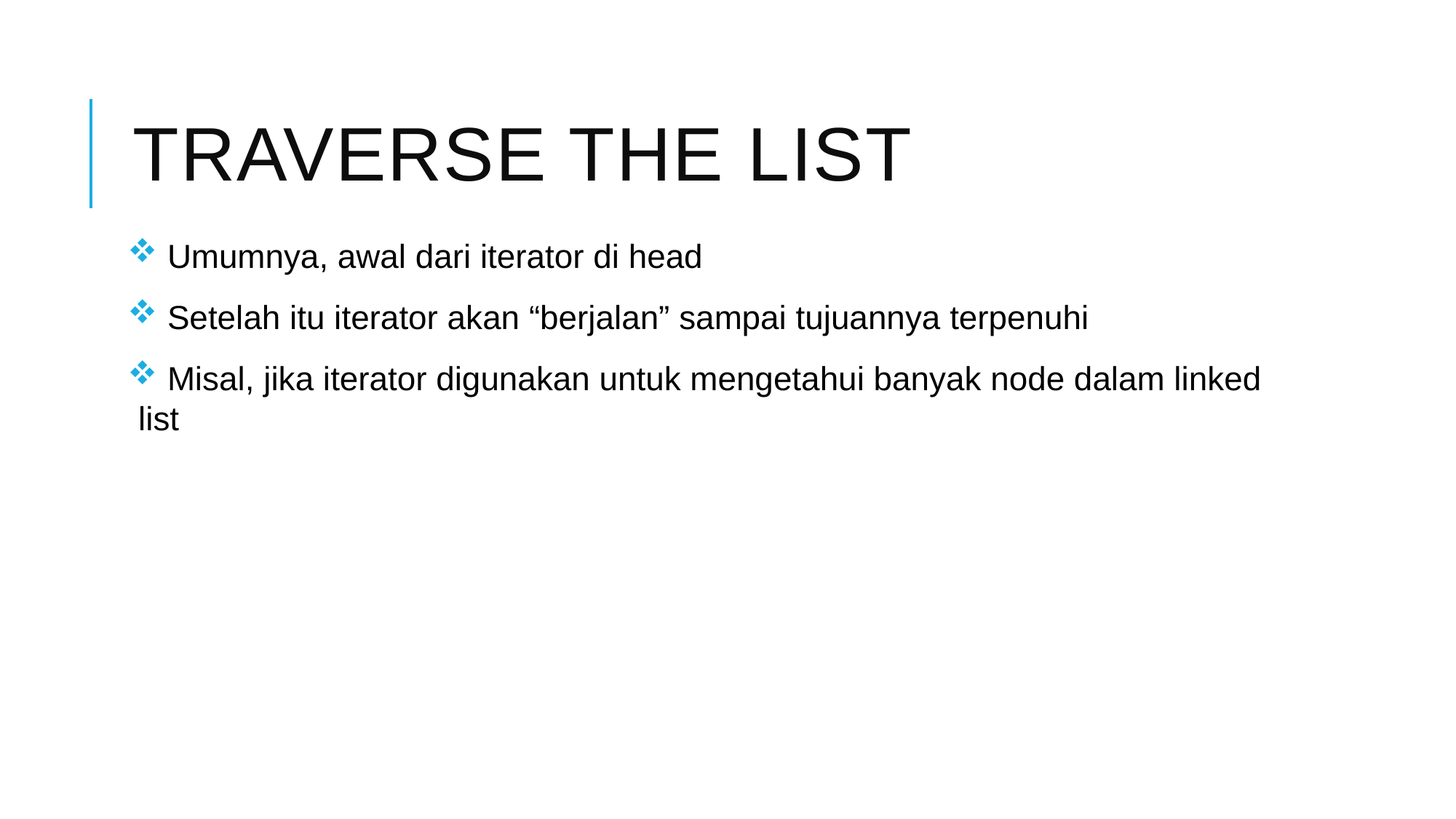

# TRAVERSE the list
 Umumnya, awal dari iterator di head
 Setelah itu iterator akan “berjalan” sampai tujuannya terpenuhi
 Misal, jika iterator digunakan untuk mengetahui banyak node dalam linked list